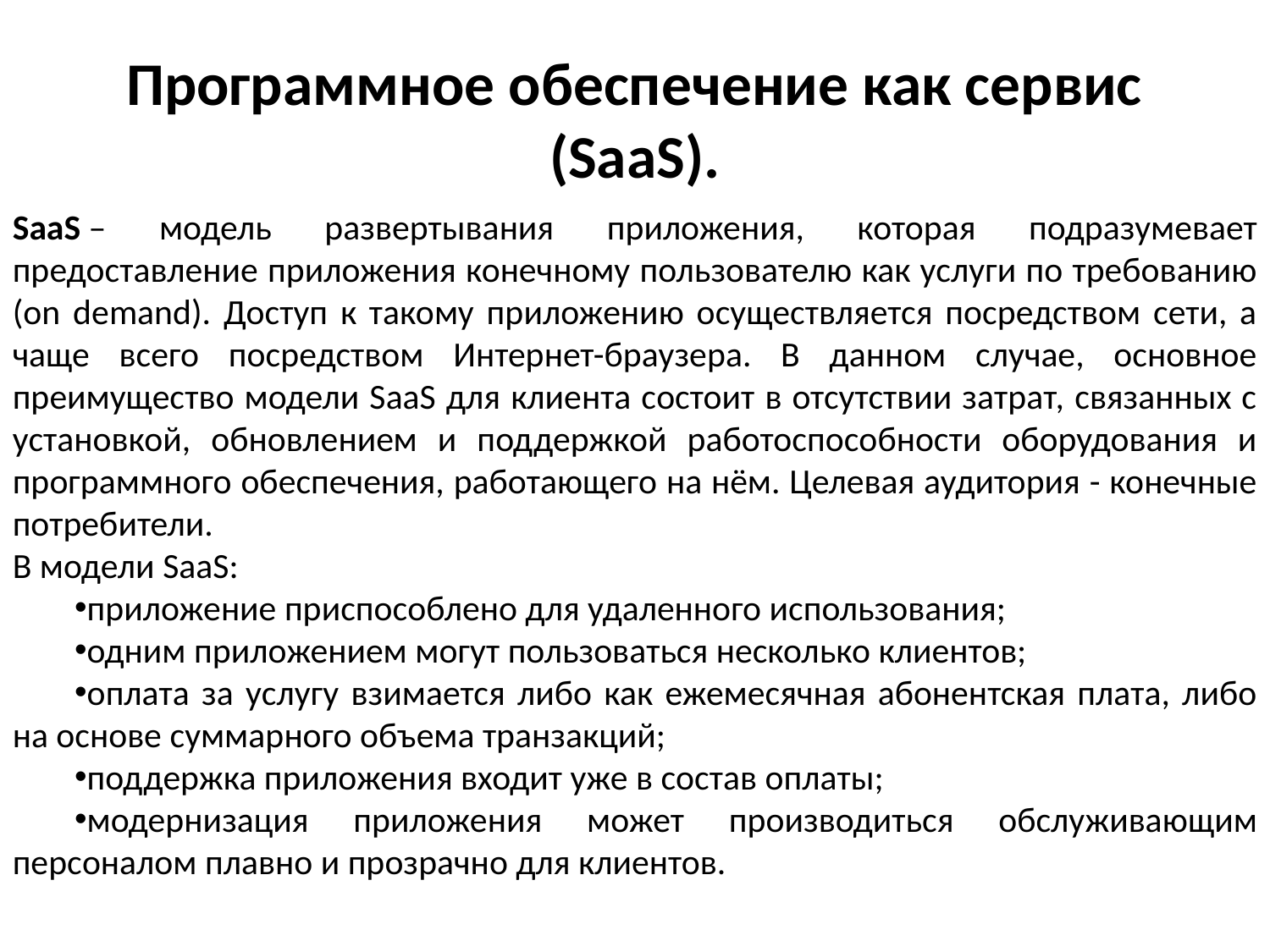

# Программное обеспечение как сервис (SaaS).
SaaS – модель развертывания приложения, которая подразумевает предоставление приложения конечному пользователю как услуги по требованию (on demand). Доступ к такому приложению осуществляется посредством сети, а чаще всего посредством Интернет-браузера. В данном случае, основное преимущество модели SaaS для клиента состоит в отсутствии затрат, связанных с установкой, обновлением и поддержкой работоспособности оборудования и программного обеспечения, работающего на нём. Целевая аудитория - конечные потребители.
В модели SaaS:
приложение приспособлено для удаленного использования;
одним приложением могут пользоваться несколько клиентов;
оплата за услугу взимается либо как ежемесячная абонентская плата, либо на основе суммарного объема транзакций;
поддержка приложения входит уже в состав оплаты;
модернизация приложения может производиться обслуживающим персоналом плавно и прозрачно для клиентов.